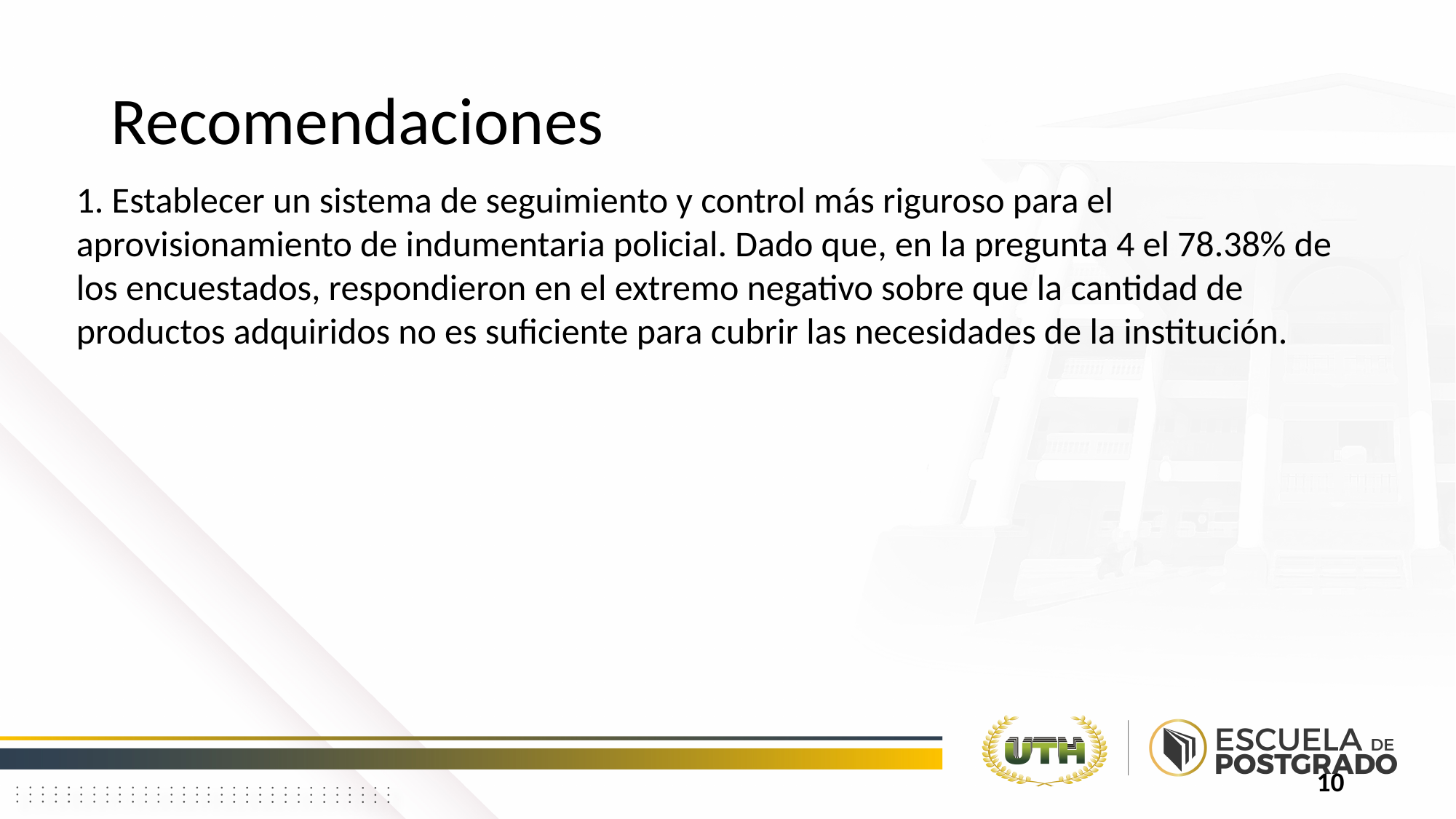

# Recomendaciones
1. Establecer un sistema de seguimiento y control más riguroso para el aprovisionamiento de indumentaria policial. Dado que, en la pregunta 4 el 78.38% de los encuestados, respondieron en el extremo negativo sobre que la cantidad de productos adquiridos no es suficiente para cubrir las necesidades de la institución.
10